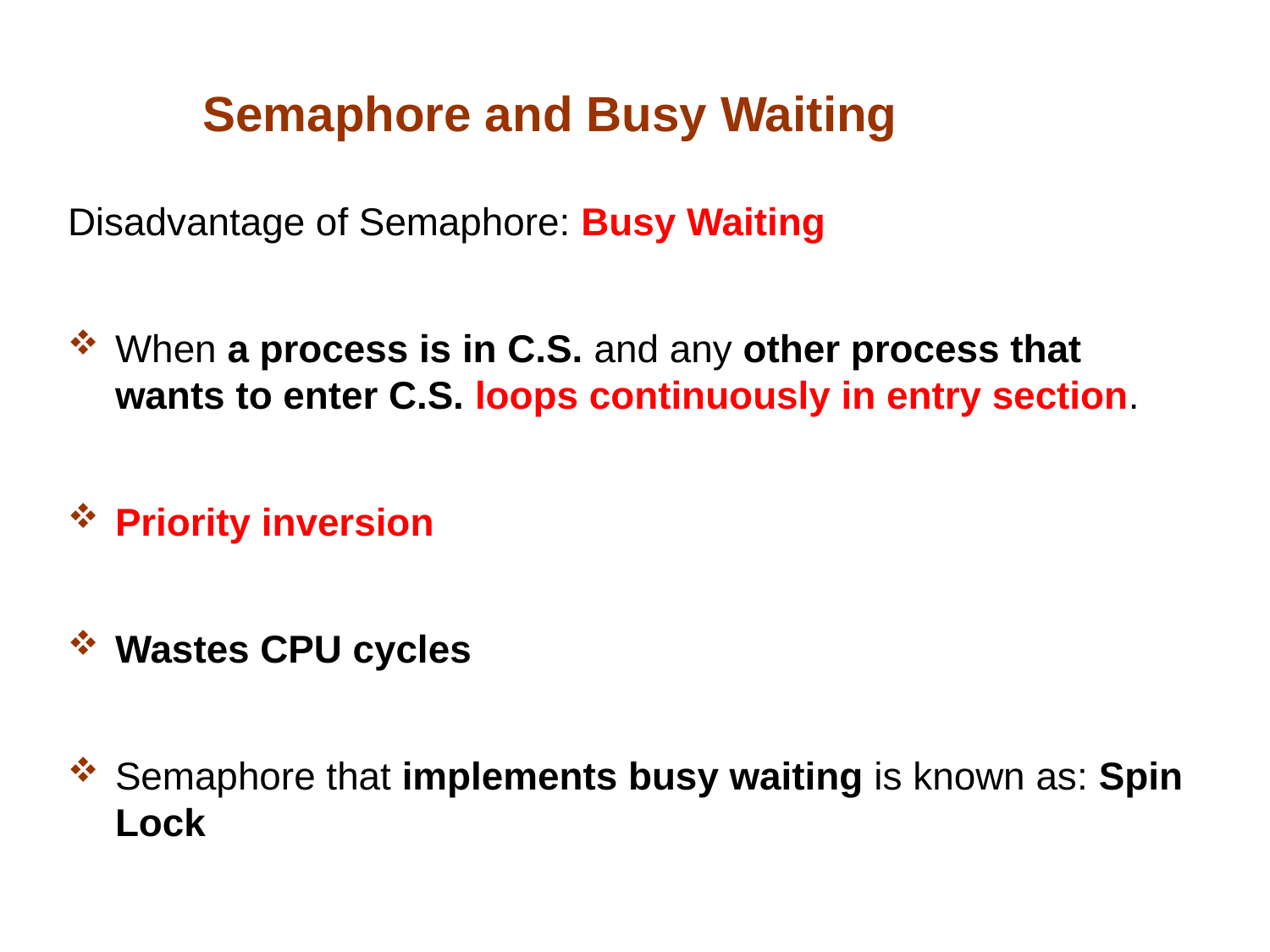

Semaphore and Busy Waiting
Disadvantage of Semaphore: Busy Waiting

When a process is in C.S. and any other process that wants to enter C.S. loops continuously in entry section.

Priority inversion

Wastes CPU cycles

Semaphore that implements busy waiting is known as: Spin Lock